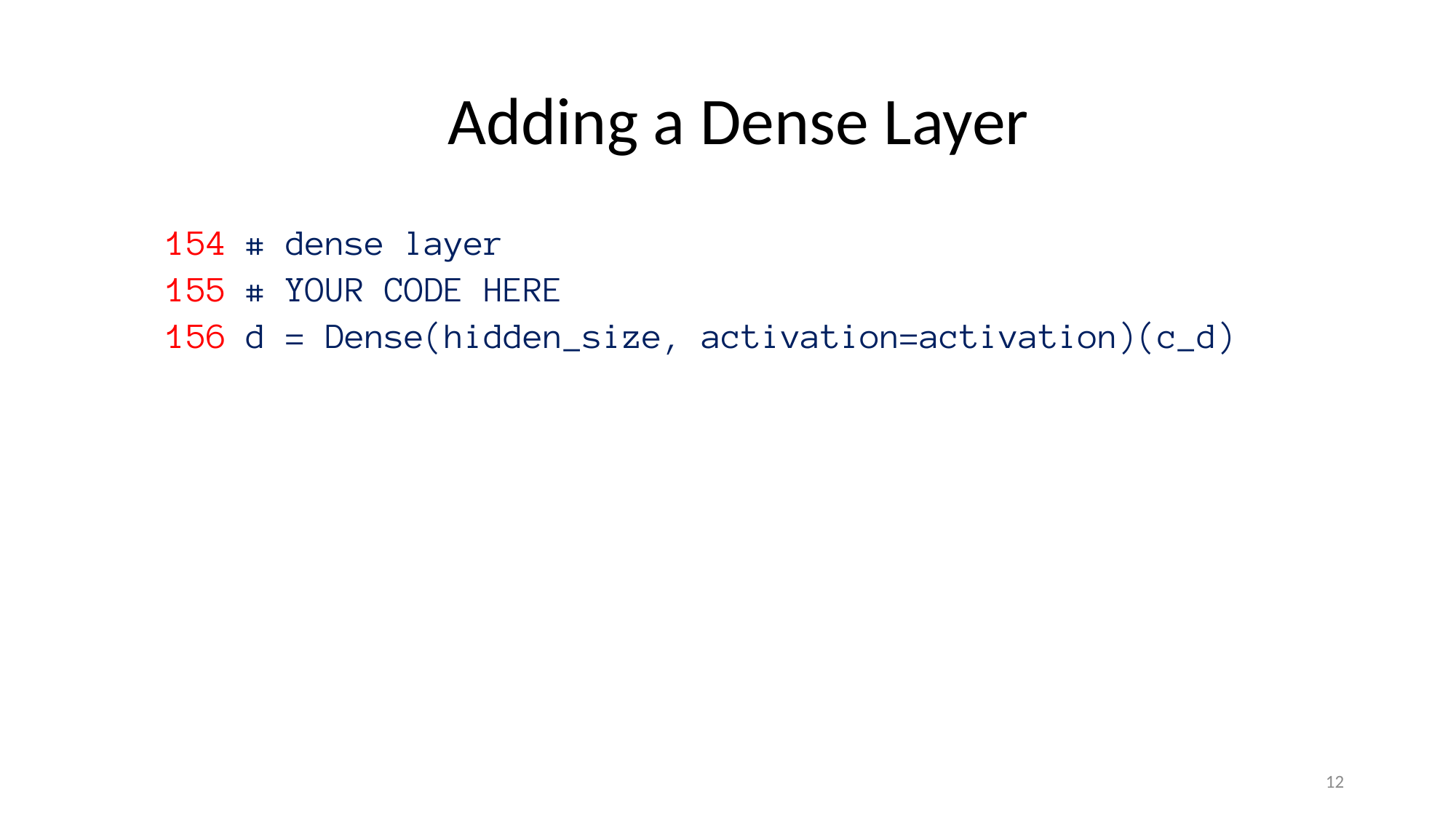

# Adding a Dense Layer
154 # dense layer
155 # YOUR CODE HERE
156 d = Dense(hidden_size, activation=activation)(c_d)
12